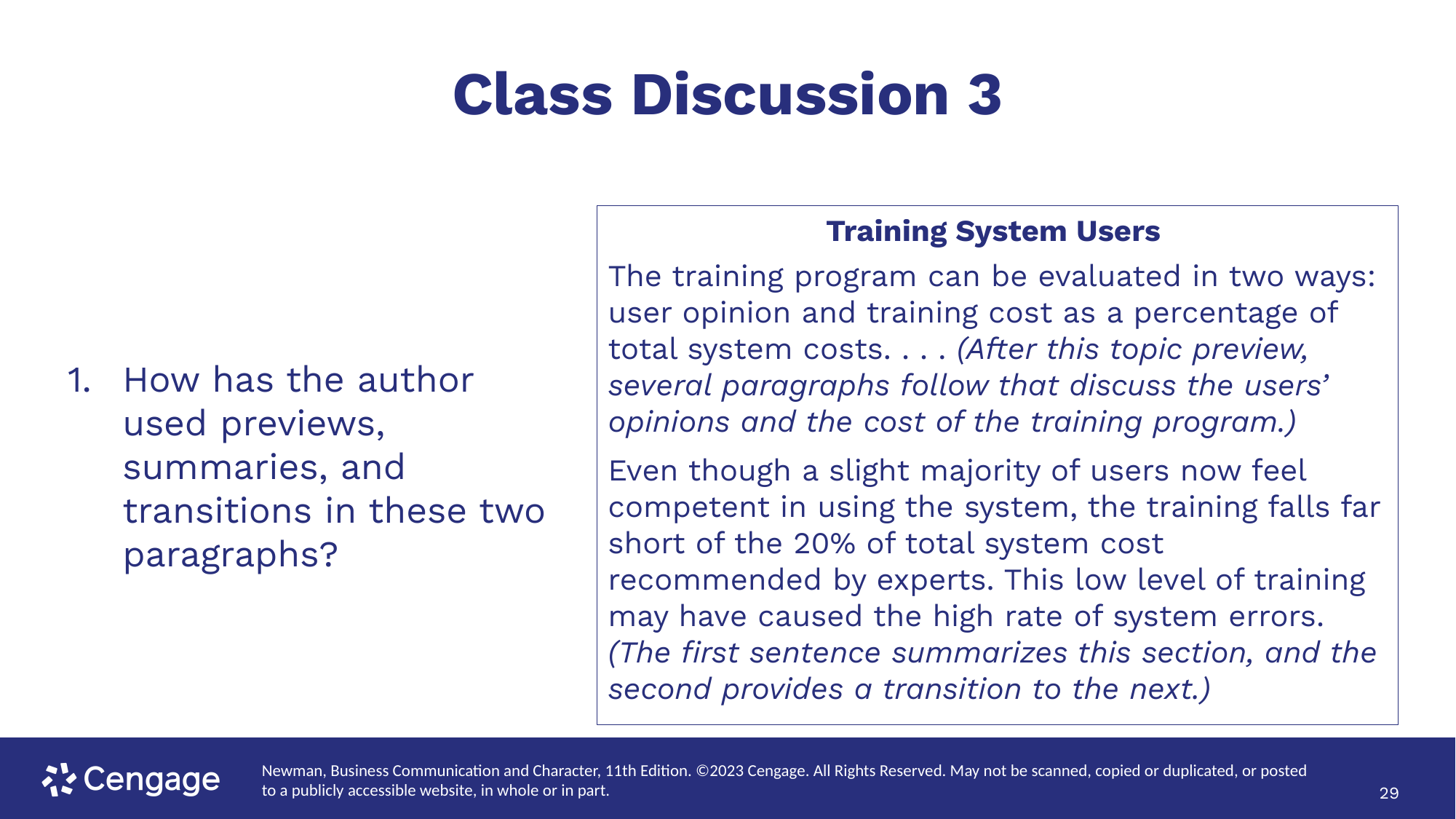

# Class Discussion 3
How has the author used previews, summaries, and transitions in these two paragraphs?
Training System Users
The training program can be evaluated in two ways: user opinion and training cost as a percentage of total system costs. . . . (After this topic preview, several paragraphs follow that discuss the users’ opinions and the cost of the training program.)
Even though a slight majority of users now feel competent in using the system, the training falls far short of the 20% of total system cost recommended by experts. This low level of training may have caused the high rate of system errors. (The first sentence summarizes this section, and the second provides a transition to the next.)